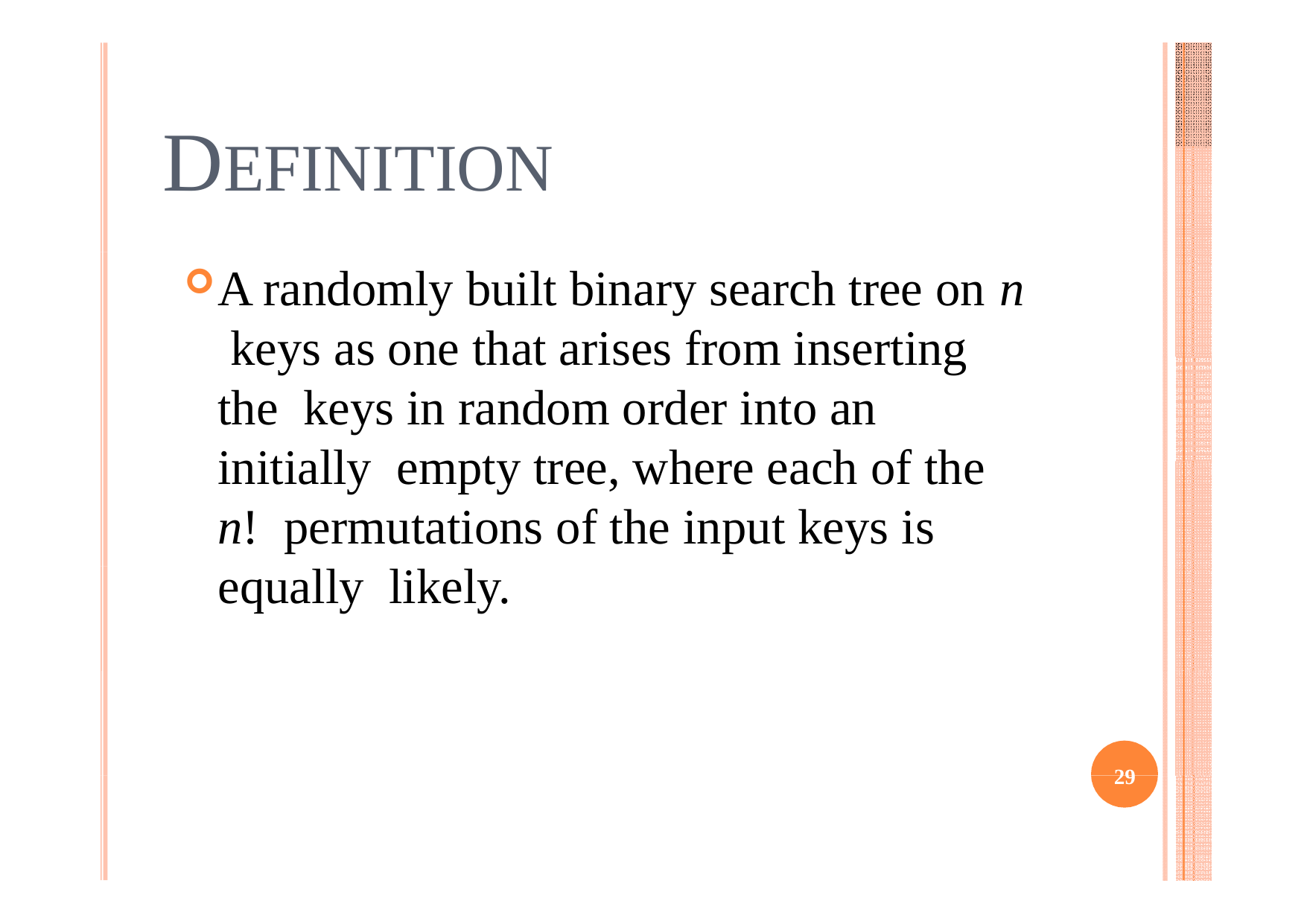

# DEFINITION

A randomly built binary search tree on n  keys as one that arises from inserting the  keys in random order into an initially  empty tree, where each of the n!  permutations of the input keys is equally  likely.

29